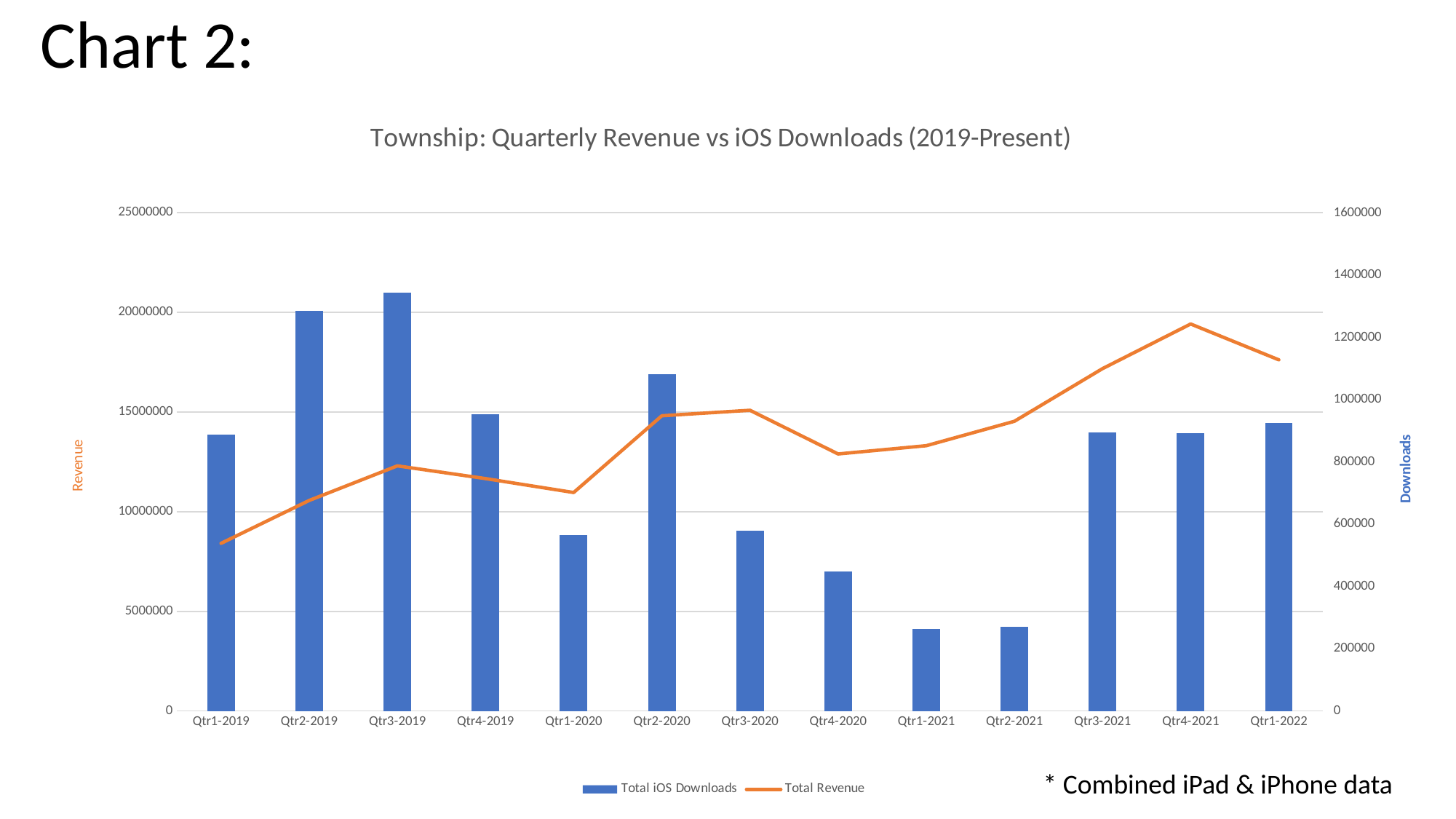

# Chart 2:

### Chart: Township: Quarterly Revenue vs iOS Downloads (2019-Present)

| Category | Total iOS Downloads | Total Revenue |
|---|---|---|
| Qtr1-2019 | 887305.0 | 8412735.0 |
| Qtr2-2019 | 1284096.0 | 10565902.0 |
| Qtr3-2019 | 1344317.0 | 12300565.0 |
| Qtr4-2019 | 952117.0 | 11660934.0 |
| Qtr1-2020 | 565564.0 | 10963680.0 |
| Qtr2-2020 | 1081207.0 | 14814778.0 |
| Qtr3-2020 | 578241.0 | 15091727.0 |
| Qtr4-2020 | 448498.0 | 12896969.0 |
| Qtr1-2021 | 262311.0 | 13314324.0 |
| Qtr2-2021 | 270715.0 | 14540473.0 |
| Qtr3-2021 | 895044.0 | 17181007.0 |
| Qtr4-2021 | 892733.0 | 19421172.0 |
| Qtr1-2022 | 924124.0 | 17622535.0 |
* Combined iPad & iPhone data